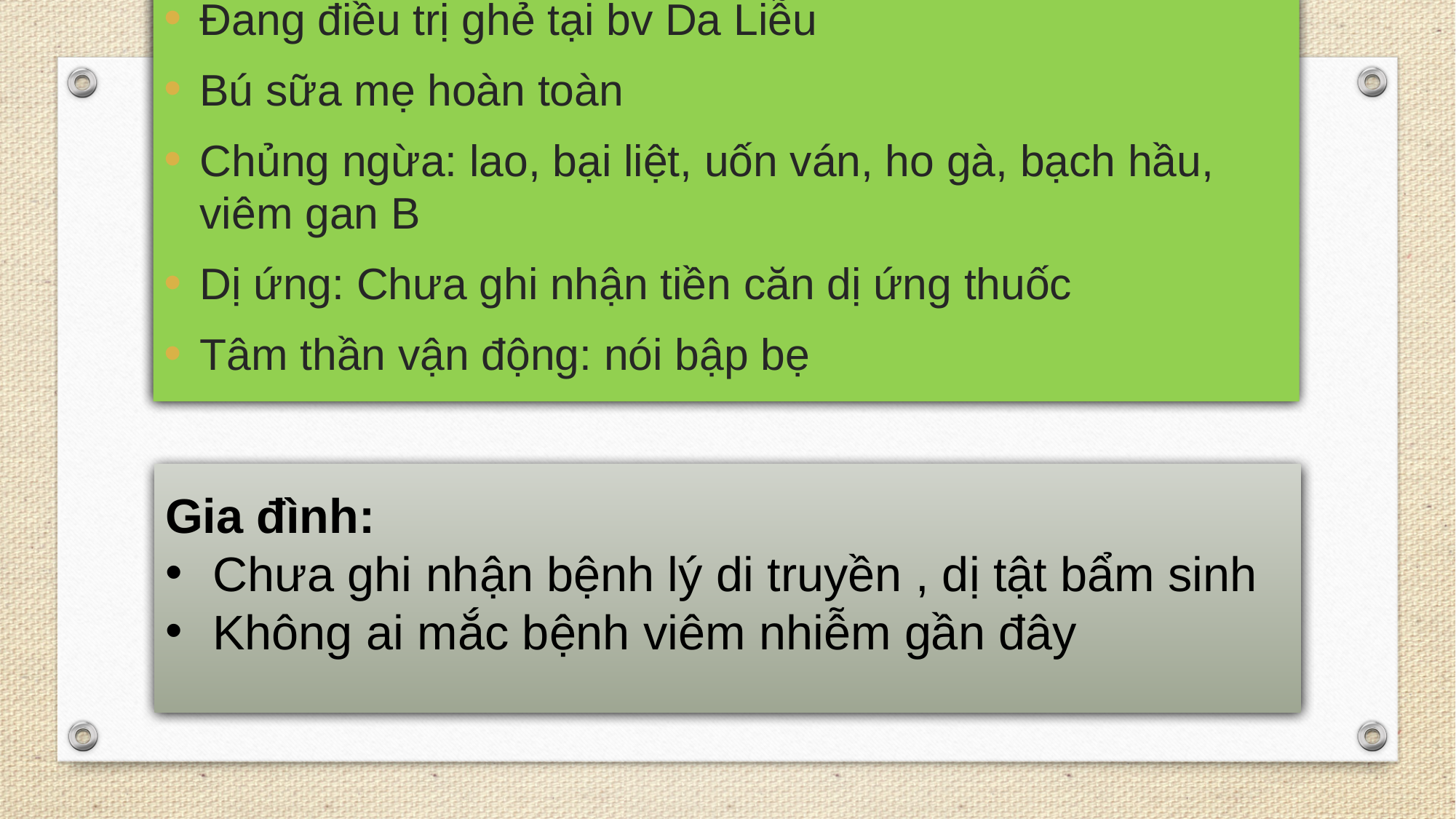

Bản thân:
Cách nhập viện 4 ngày bé té võng thấp, đập đầu vùng chẩm xuống nền, sau đó bé khỏe không biểu hiện gì lạ
Con 1/1 sinh thường, 36 tuần 3 ngày, cân nặng lúc sinh 2.4 Kg, khóc ngay sau sinh, đi tiêu phân su 1 ngày sau sinh. Quá trình khám thai và sinh đẻ bình thường
Vàng da sơ sinh được điều trị chiếu đèn 1 tuần tại BV Hùng Vương
Đang điều trị ghẻ tại bv Da Liễu
Bú sữa mẹ hoàn toàn
Chủng ngừa: lao, bại liệt, uốn ván, ho gà, bạch hầu, viêm gan B
Dị ứng: Chưa ghi nhận tiền căn dị ứng thuốc
Tâm thần vận động: nói bập bẹ
# IV . Tiền căn :
Gia đình:
 Chưa ghi nhận bệnh lý di truyền , dị tật bẩm sinh
 Không ai mắc bệnh viêm nhiễm gần đây